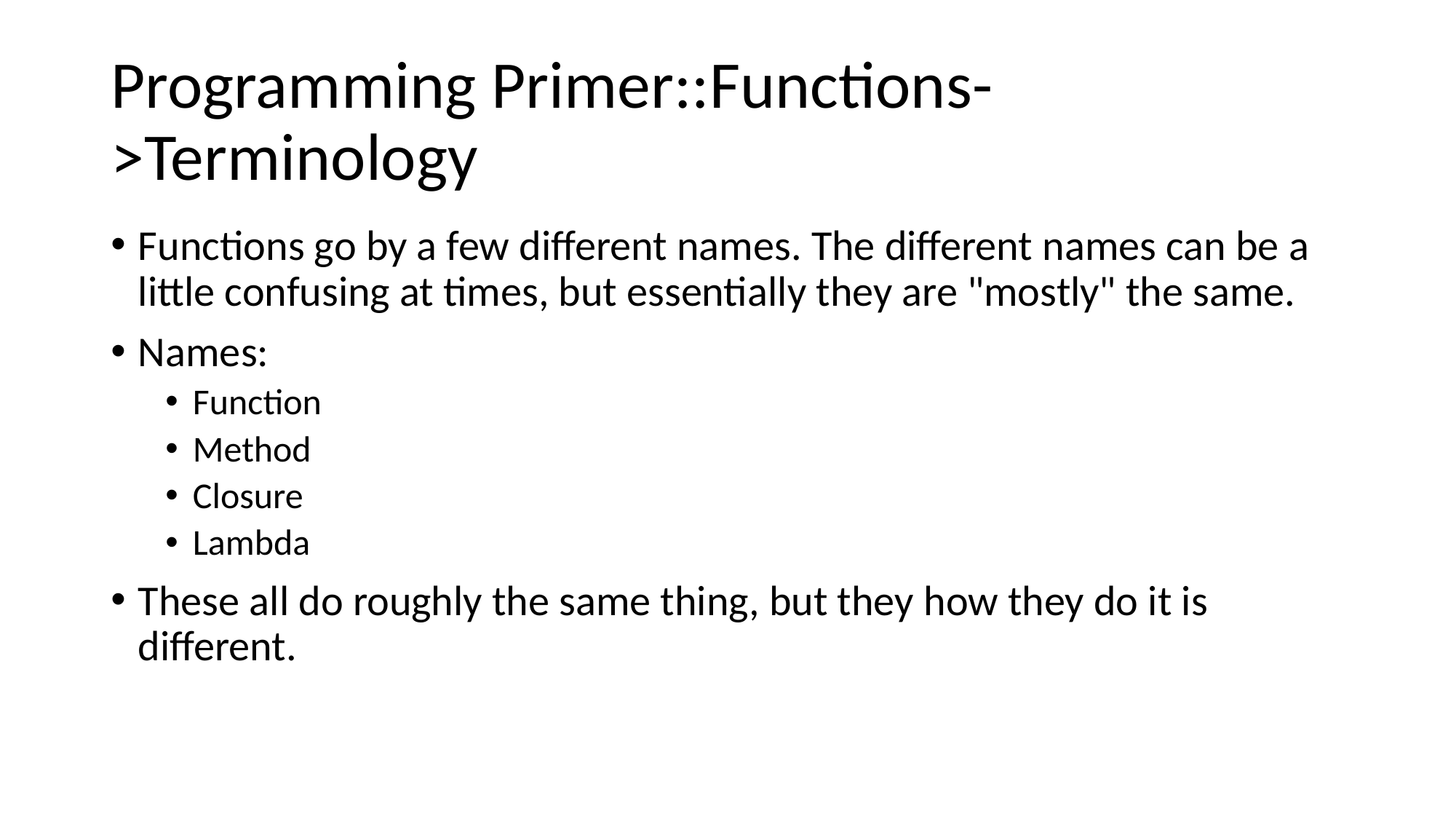

# Programming Primer::Functions->Terminology
Functions go by a few different names. The different names can be a little confusing at times, but essentially they are "mostly" the same.
Names:
Function
Method
Closure
Lambda
These all do roughly the same thing, but they how they do it is different.